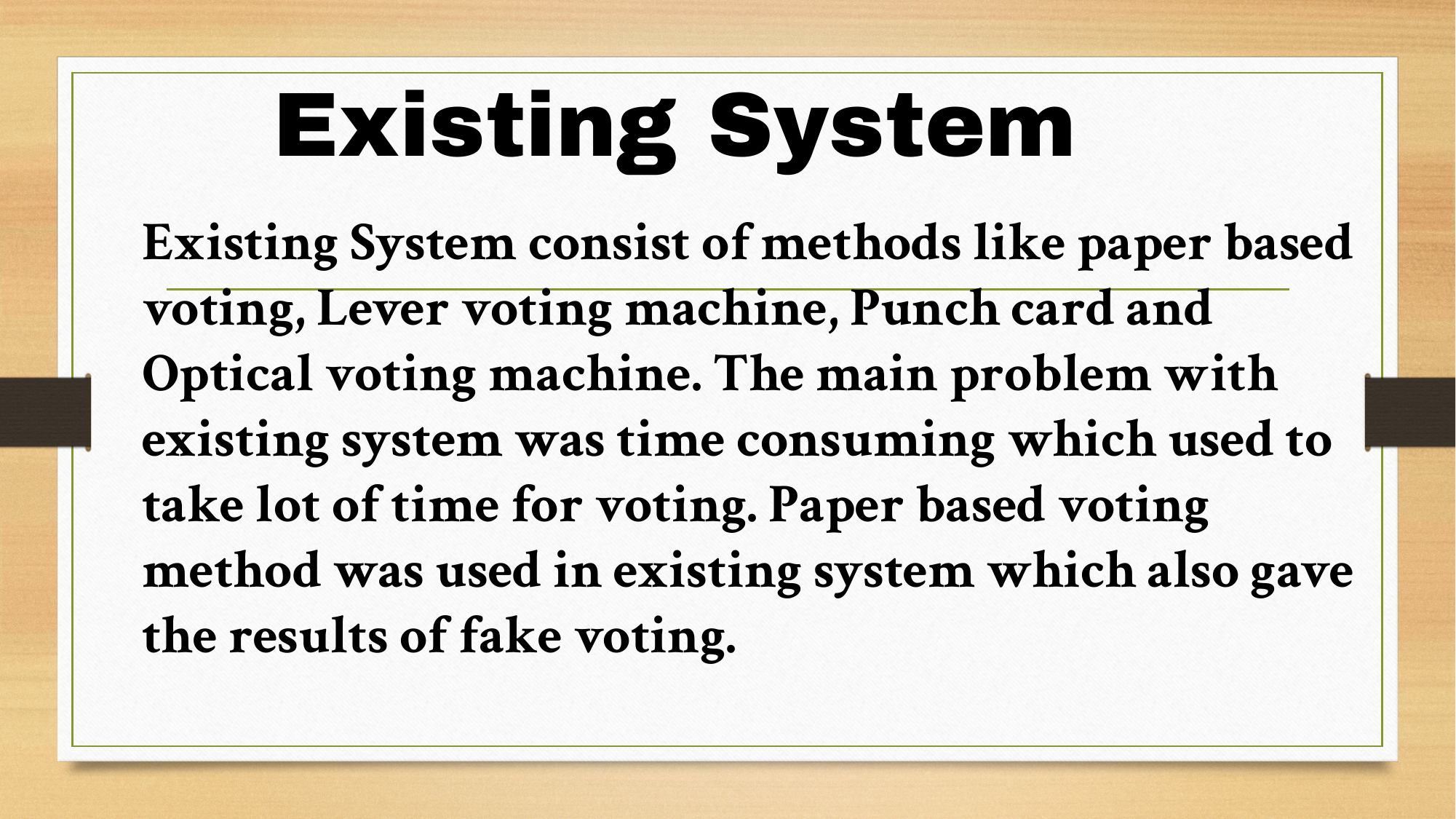

Existing System
Existing System consist of methods like paper based voting, Lever voting machine, Punch card and Optical voting machine. The main problem with existing system was time consuming which used to take lot of time for voting. Paper based voting method was used in existing system which also gave the results of fake voting.